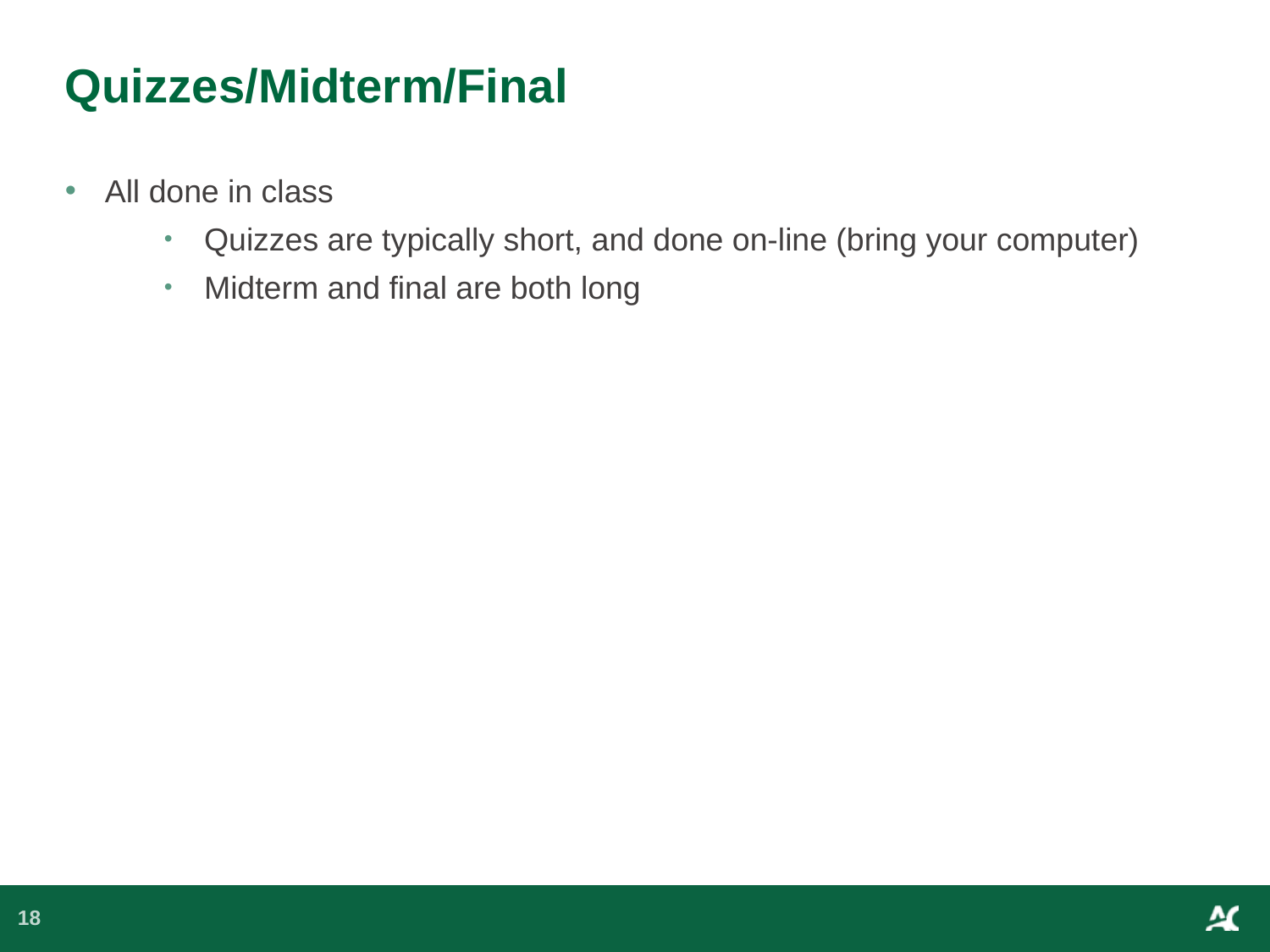

# Quizzes/Midterm/Final
All done in class
Quizzes are typically short, and done on-line (bring your computer)
Midterm and final are both long

18